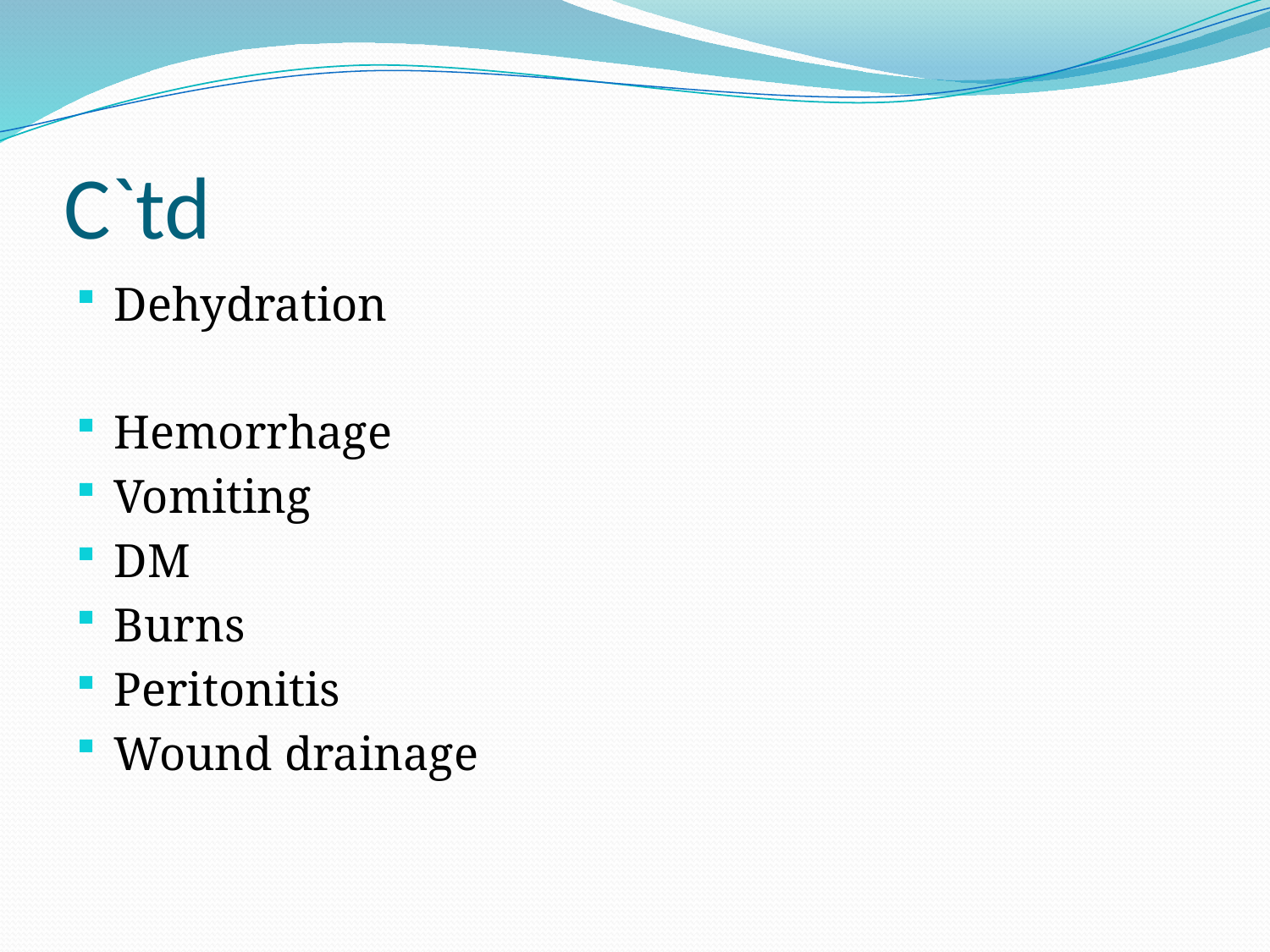

# C`td
Dehydration

Hemorrhage
Vomiting
DM
Burns
Peritonitis
Wound drainage